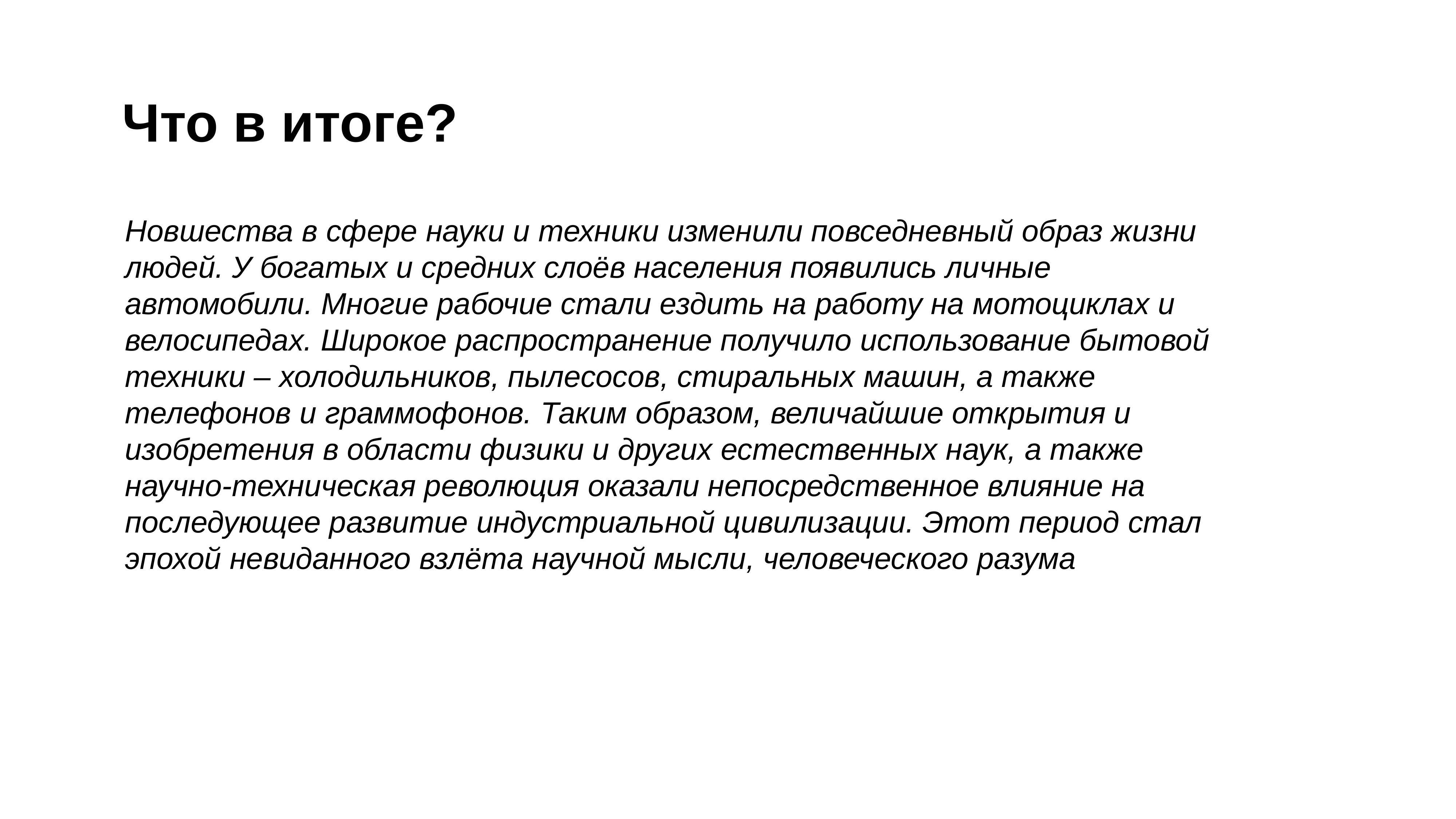

Что в итоге?
Новшества в сфере науки и техники изменили повседневный образ жизни людей. У богатых и средних слоёв населения появились личные автомобили. Многие рабочие стали ездить на работу на мотоциклах и велосипедах. Широкое распространение получило использование бытовой техники – холодильников, пылесосов, стиральных машин, а также телефонов и граммофонов. Таким образом, величайшие открытия и изобретения в области физики и других естественных наук, а также научно-техническая революция оказали непосредственное влияние на последующее развитие индустриальной цивилизации. Этот период стал эпохой невиданного взлёта научной мысли, человеческого разума